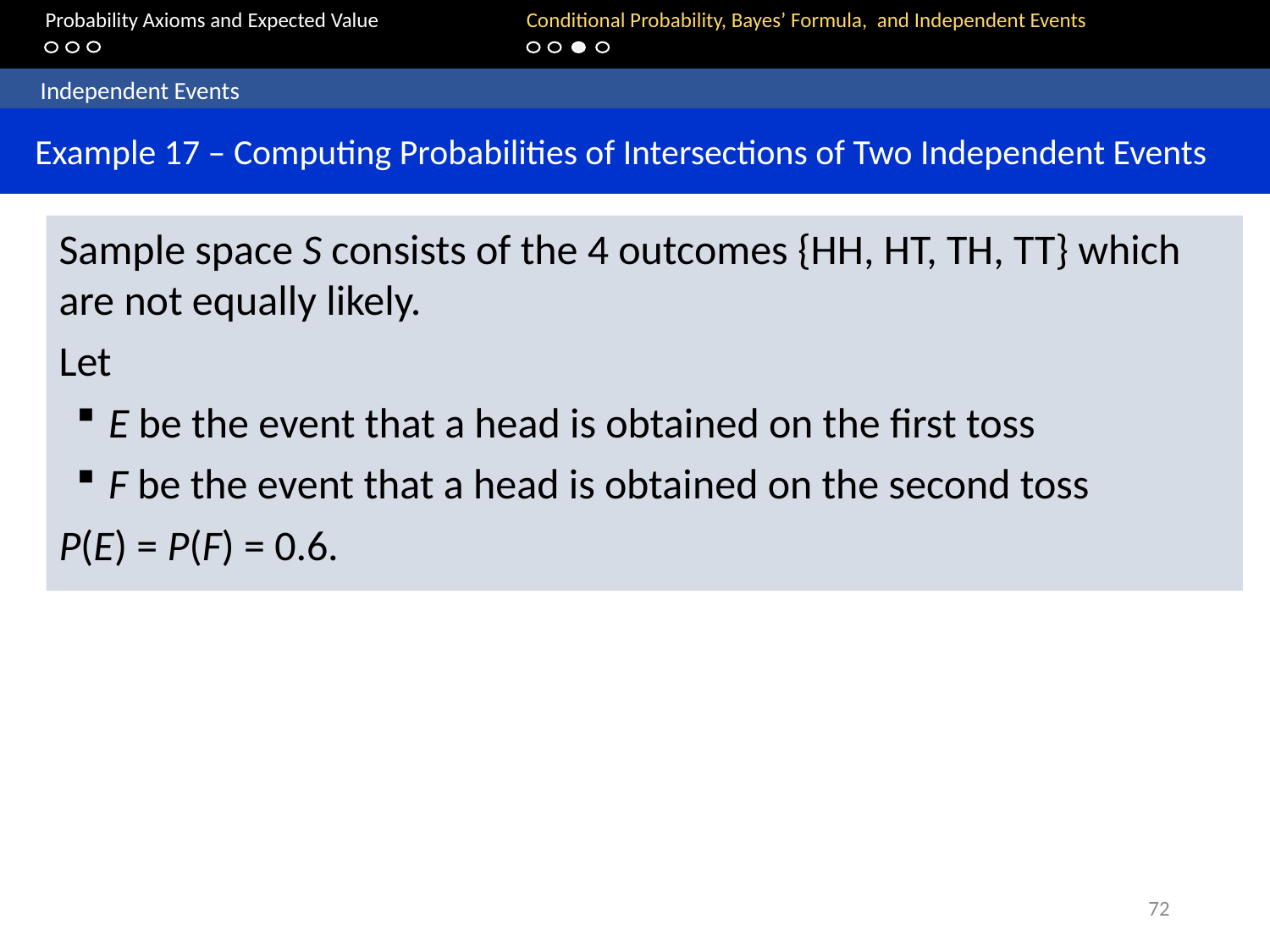

Probability Axioms and Expected Value		Conditional Probability, Bayes’ Formula,  and Independent Events

	Independent Events
  Example 17 – Computing Probabilities of Intersections of Two Independent Events
Sample space S consists of the 4 outcomes {HH, HT, TH, TT} which are not equally likely.
Let
E be the event that a head is obtained on the first toss
F be the event that a head is obtained on the second toss
P(E) = P(F) = 0.6.
72